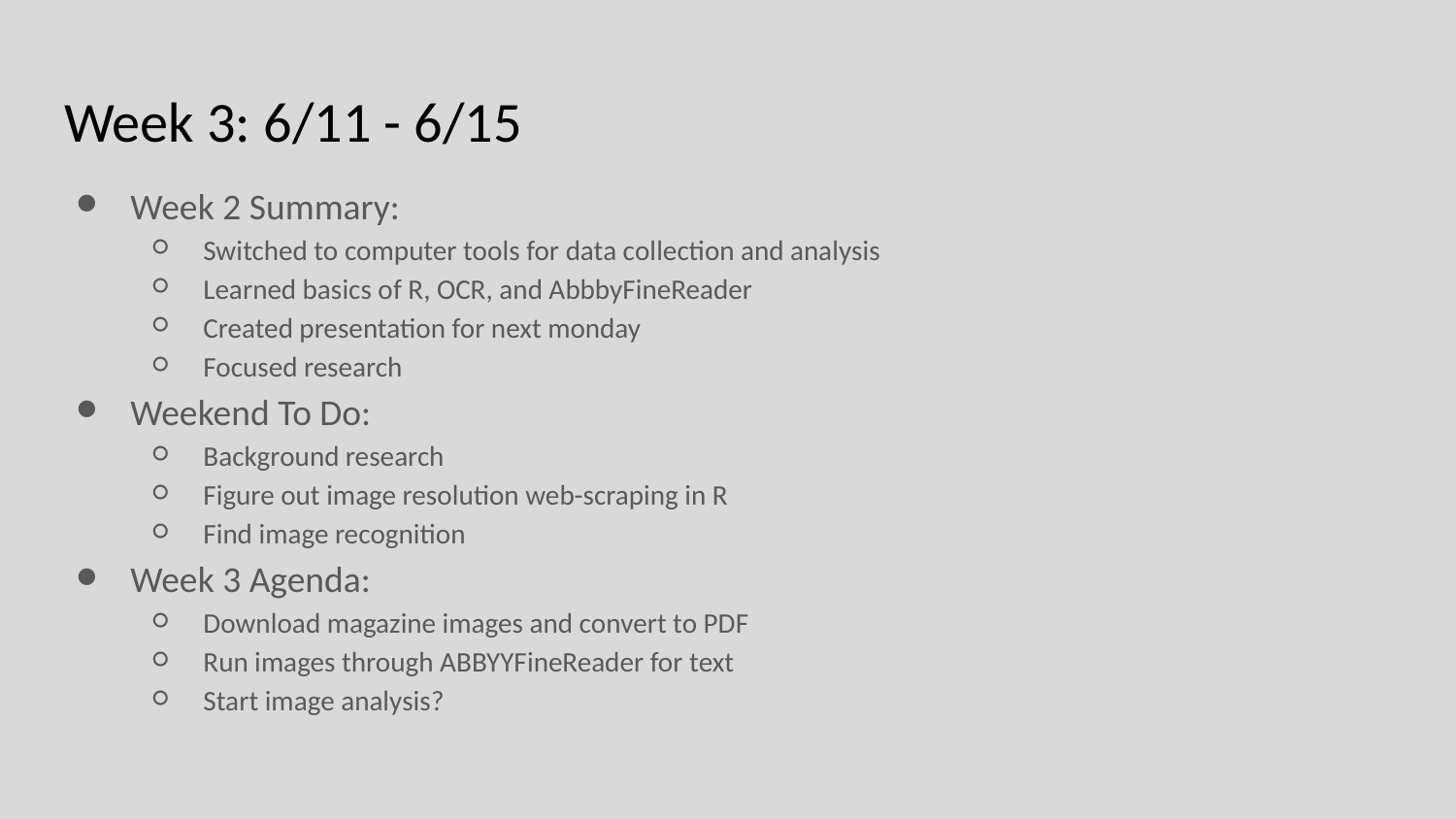

# Week 3: 6/11 - 6/15
Week 2 Summary:
Switched to computer tools for data collection and analysis
Learned basics of R, OCR, and AbbbyFineReader
Created presentation for next monday
Focused research
Weekend To Do:
Background research
Figure out image resolution web-scraping in R
Find image recognition
Week 3 Agenda:
Download magazine images and convert to PDF
Run images through ABBYYFineReader for text
Start image analysis?